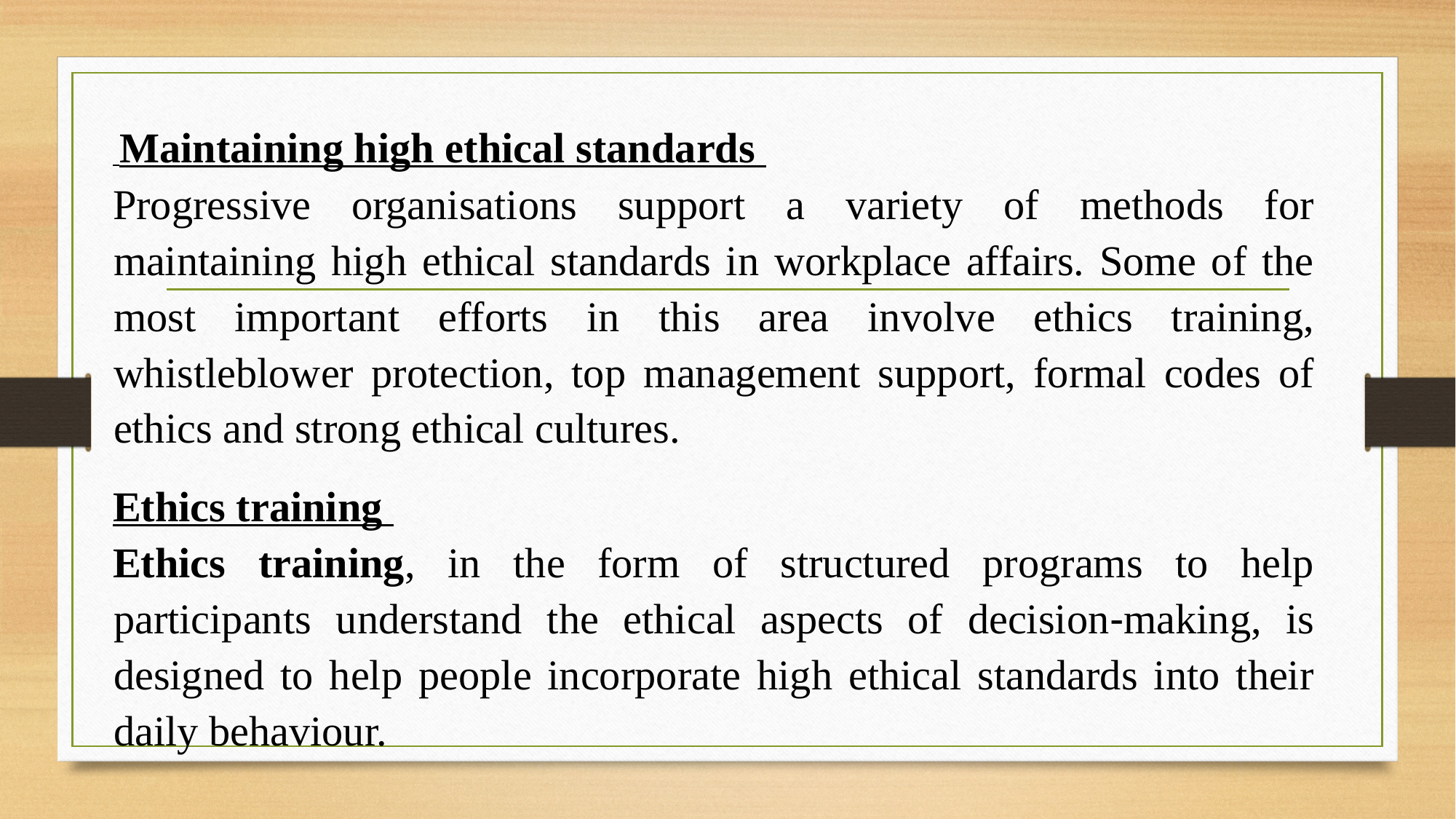

Maintaining high ethical standards
Progressive organisations support a variety of methods for maintaining high ethical standards in workplace affairs. Some of the most important efforts in this area involve ethics training, whistleblower protection, top management support, formal codes of ethics and strong ethical cultures.
Ethics training
Ethics training, in the form of structured programs to help participants understand the ethical aspects of decision‐making, is designed to help people incorporate high ethical standards into their daily behaviour.